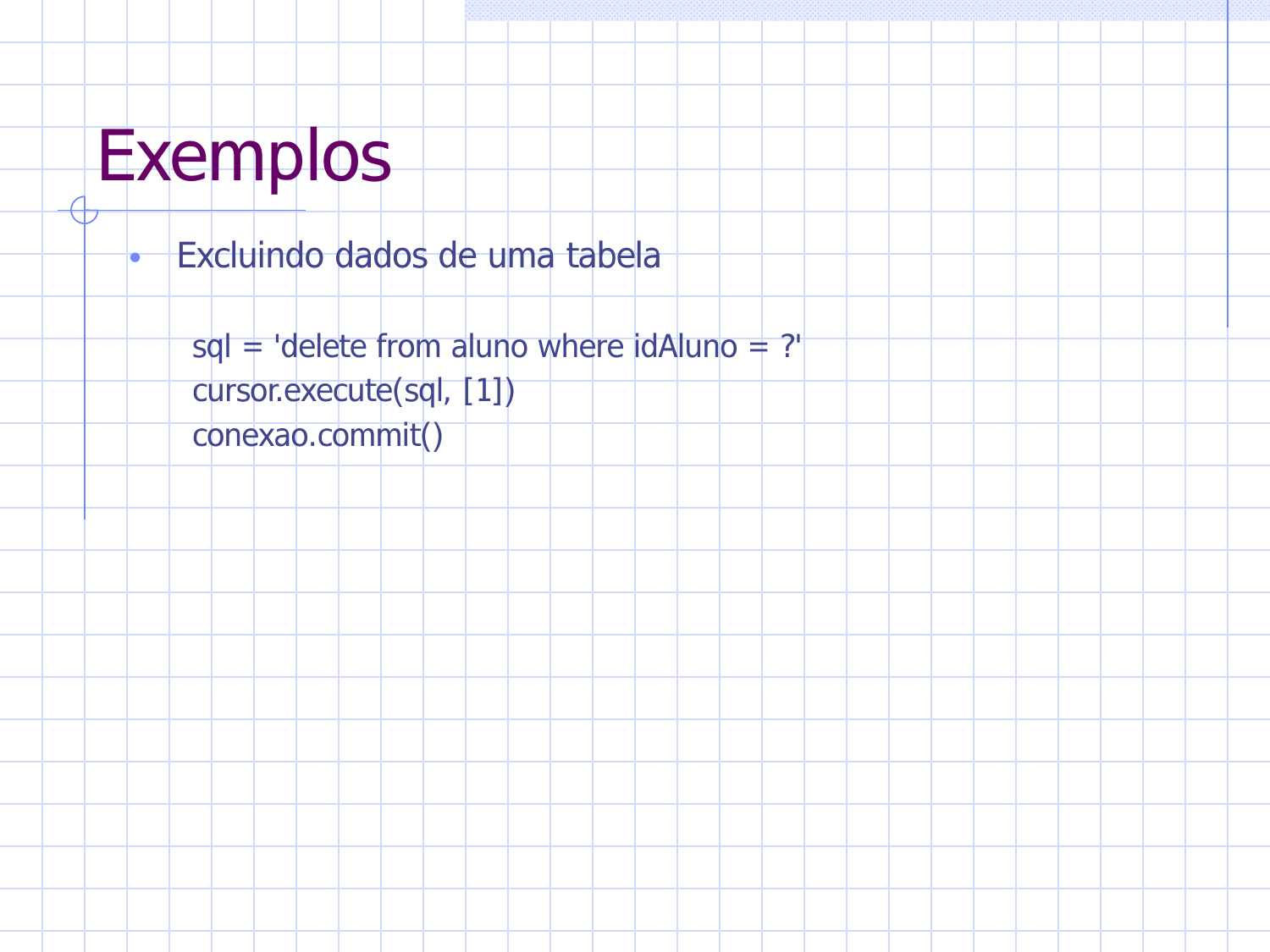

# Exemplos
Excluindo dados de uma tabela

sql = 'delete from aluno where idAluno = ?'
cursor.execute(sql, [1])
conexao.commit()